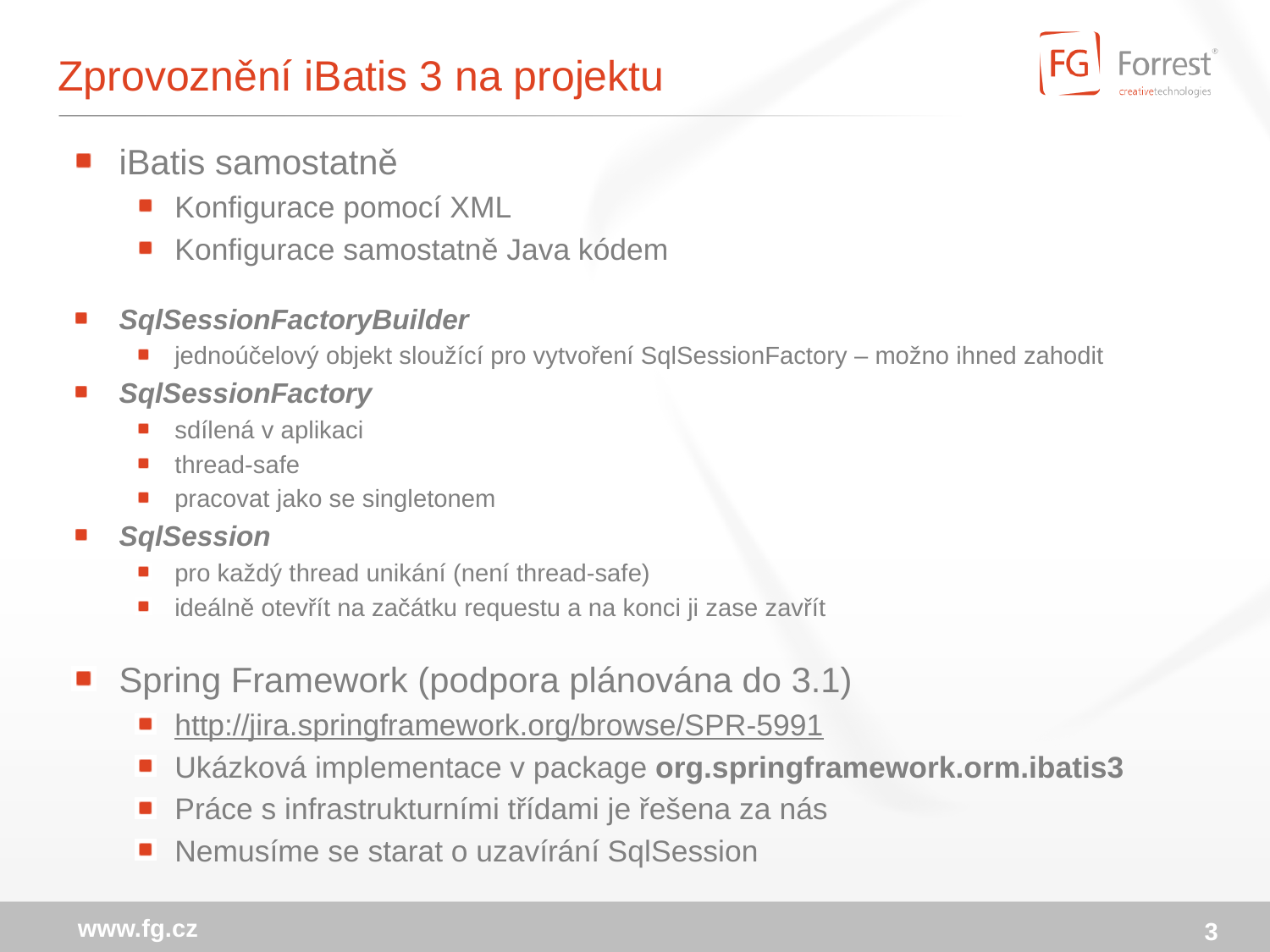

# Zprovoznění iBatis 3 na projektu
iBatis samostatně
Konfigurace pomocí XML
Konfigurace samostatně Java kódem

SqlSessionFactoryBuilder
jednoúčelový objekt sloužící pro vytvoření SqlSessionFactory – možno ihned zahodit
SqlSessionFactory
sdílená v aplikaci
thread-safe
pracovat jako se singletonem
SqlSession
pro každý thread unikání (není thread-safe)
ideálně otevřít na začátku requestu a na konci ji zase zavřít

Spring Framework (podpora plánována do 3.1)
http://jira.springframework.org/browse/SPR-5991
Ukázková implementace v package org.springframework.orm.ibatis3
Práce s infrastrukturními třídami je řešena za nás
Nemusíme se starat o uzavírání SqlSession
www.fg.cz
3